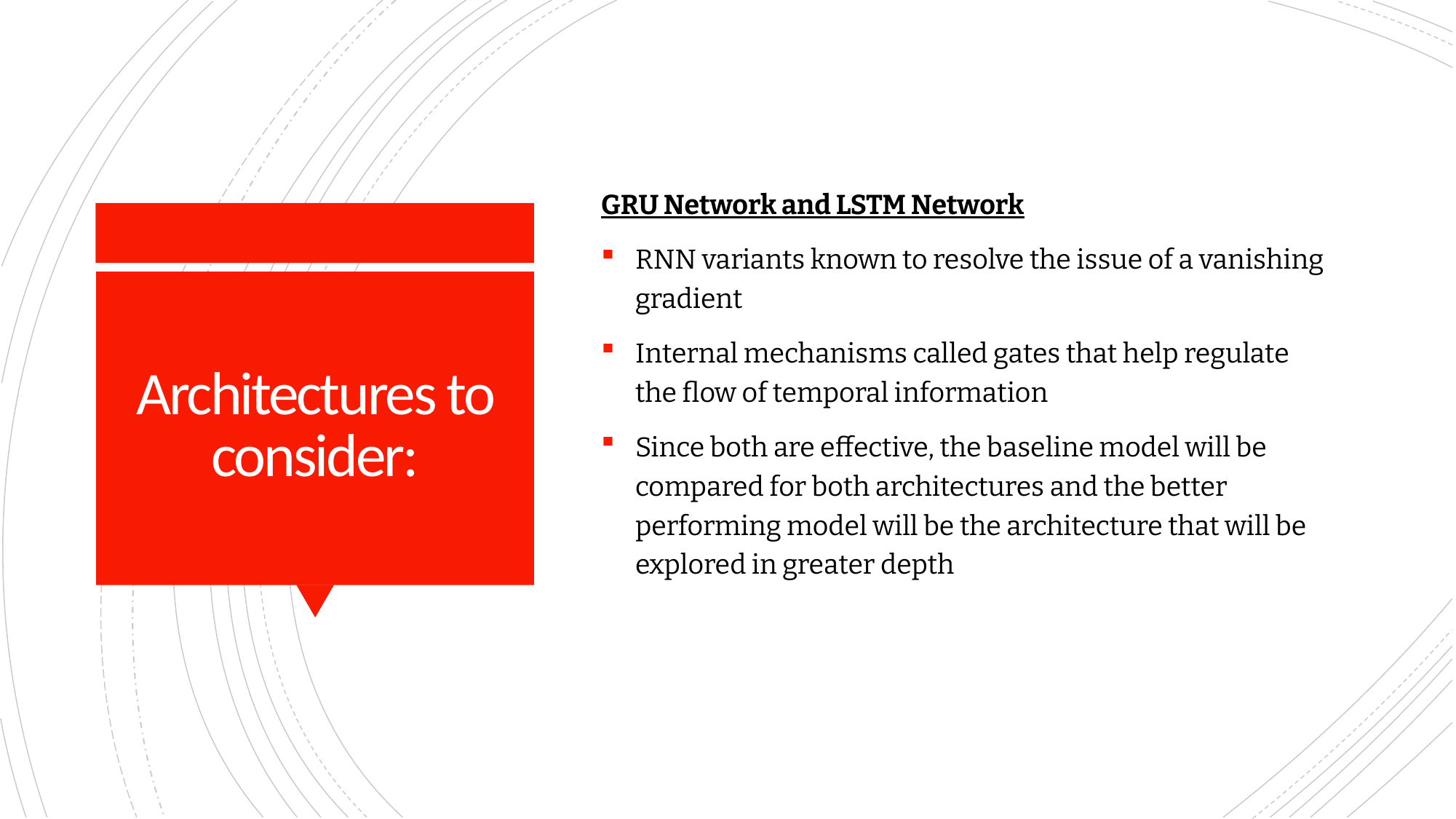

GRU Network and LSTM Network
RNN variants known to resolve the issue of a vanishing gradient
Internal mechanisms called gates that help regulate the flow of temporal information
Since both are effective, the baseline model will be compared for both architectures and the better performing model will be the architecture that will be explored in greater depth
# Architectures to consider: